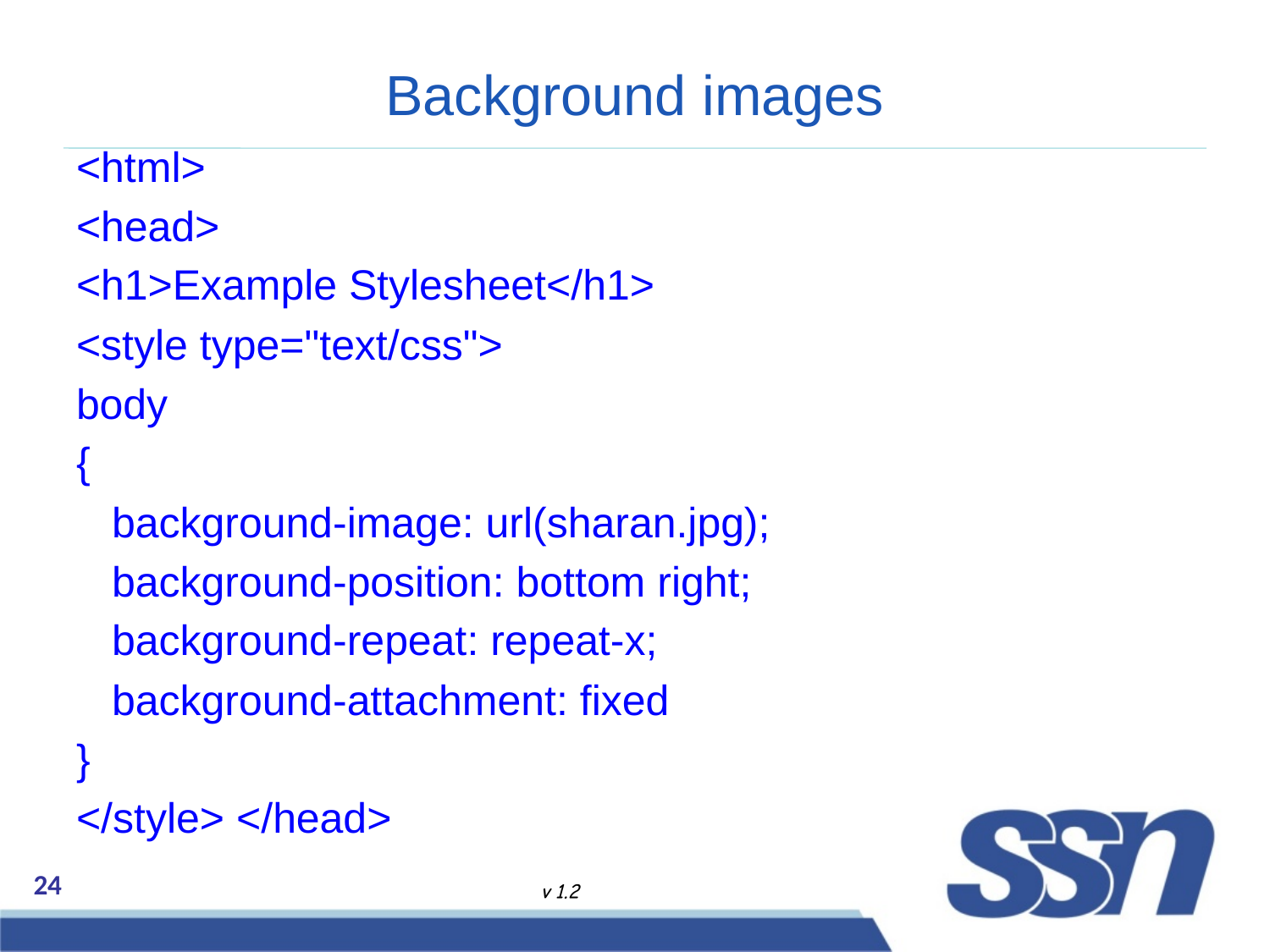

# Background images
<html>
<head>
<h1>Example Stylesheet</h1>
<style type="text/css">
body
{
   background-image: url(sharan.jpg);
   background-position: bottom right;
   background-repeat: repeat-x;
   background-attachment: fixed
}
</style> </head>